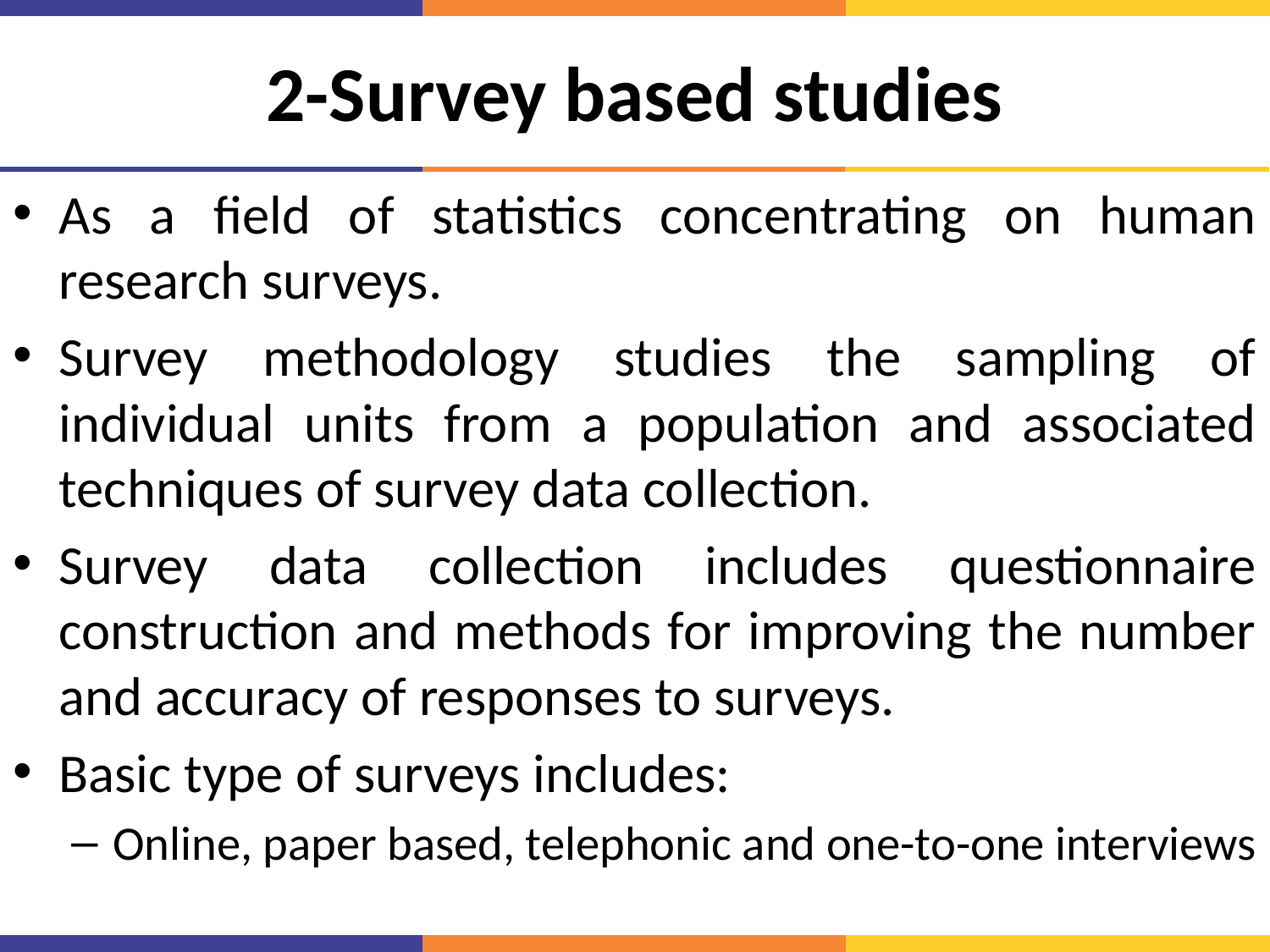

# 2-Survey based studies
As a field of statistics concentrating on human research surveys.
Survey methodology studies the sampling of individual units from a population and associated techniques of survey data collection.
Survey data collection includes questionnaire construction and methods for improving the number and accuracy of responses to surveys.
Basic type of surveys includes:
Online, paper based, telephonic and one-to-one interviews